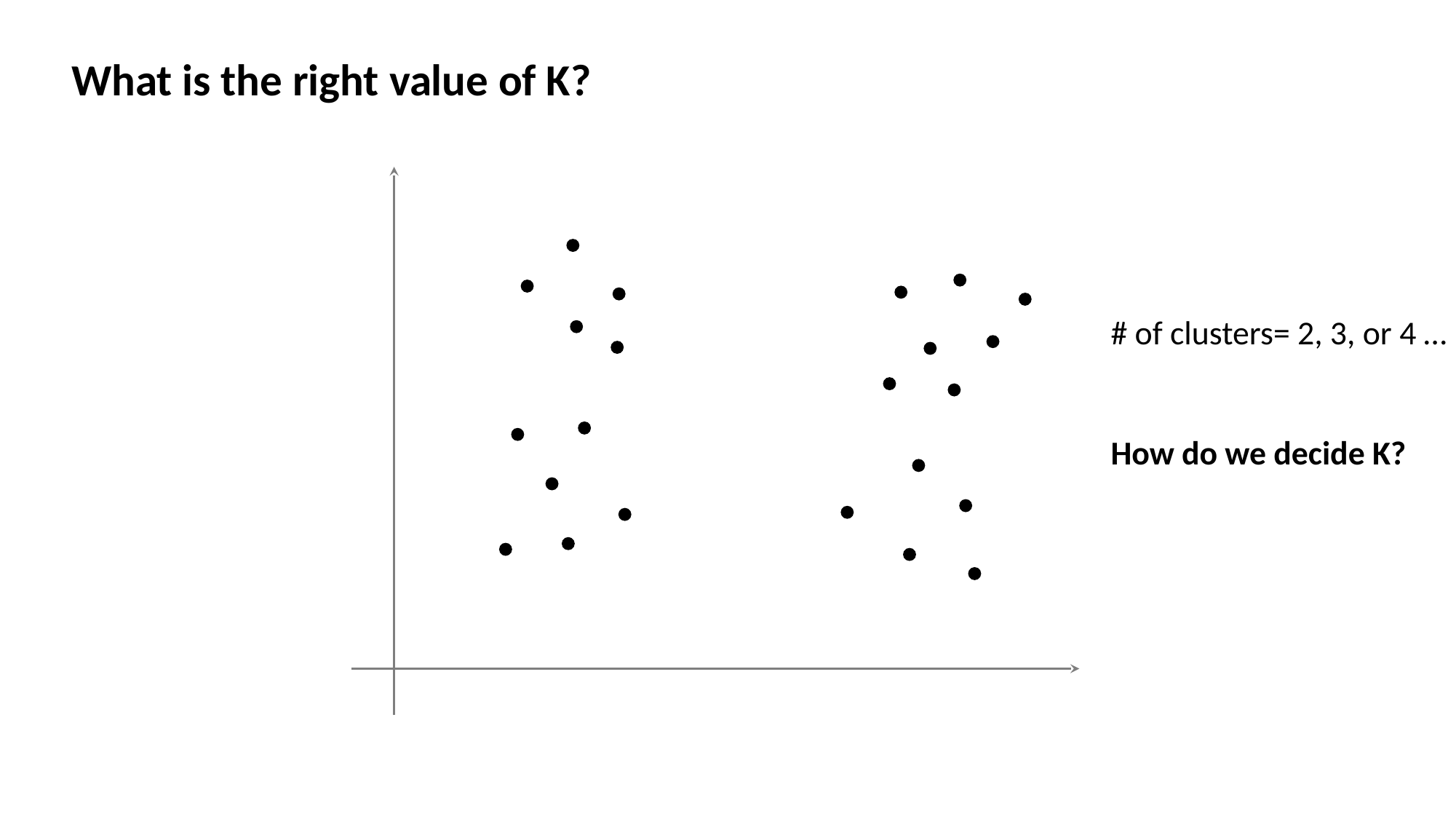

What is the right value of K?

# of clusters= 2, 3, or 4 …

How do we decide K?